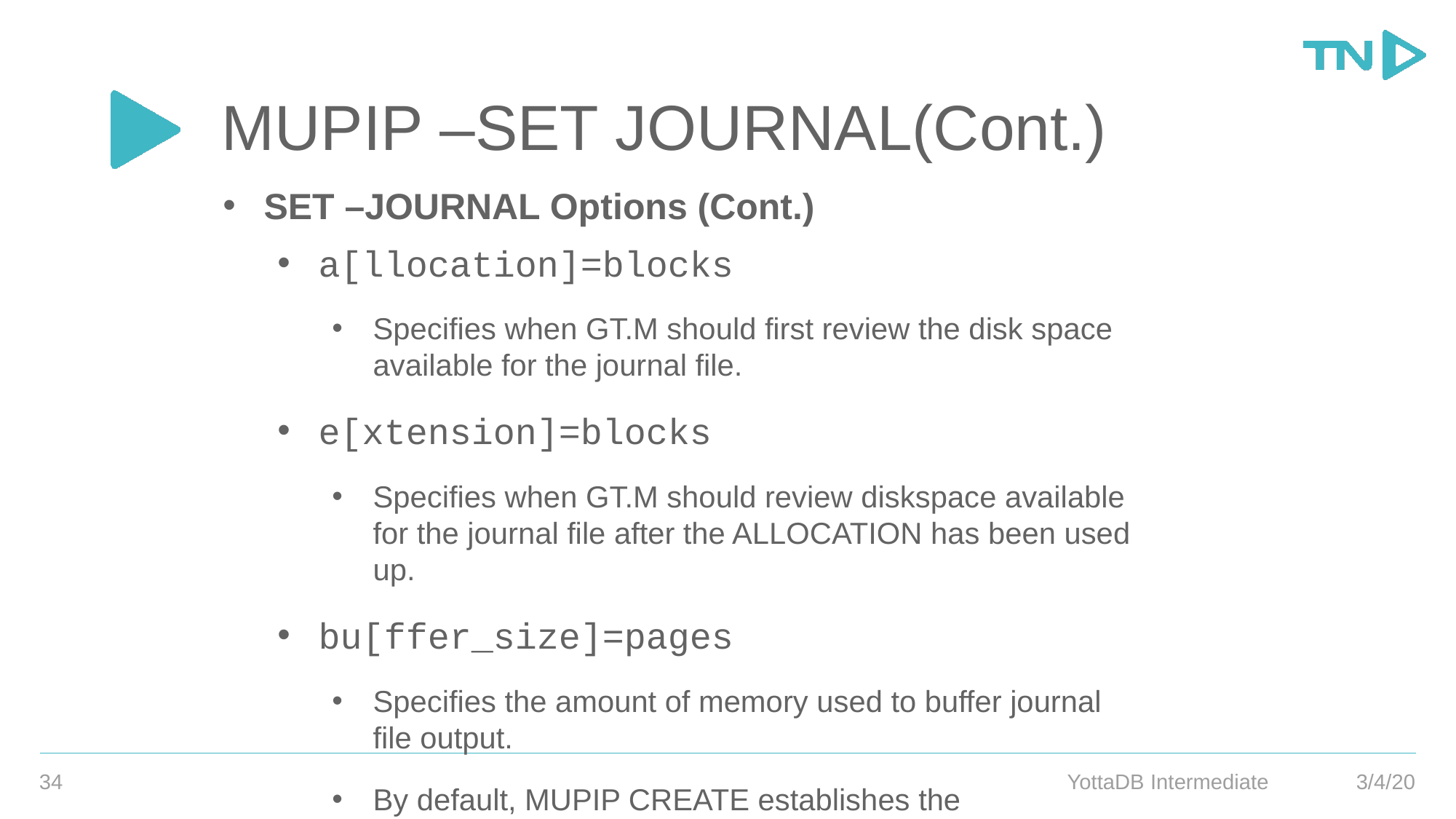

# MUPIP –SET JOURNAL(Cont.)
SET –JOURNAL Options (Cont.)
a[llocation]=blocks
Specifies when GT.M should first review the disk space available for the journal file.
e[xtension]=blocks
Specifies when GT.M should review diskspace available for the journal file after the ALLOCATION has been used up.
bu[ffer_size]=pages
Specifies the amount of memory used to buffer journal file output.
By default, MUPIP CREATE establishes the BUFFER_SIZE from the Global Directory, where the default is 128 pages.
34
YottaDB Intermediate
3/4/20